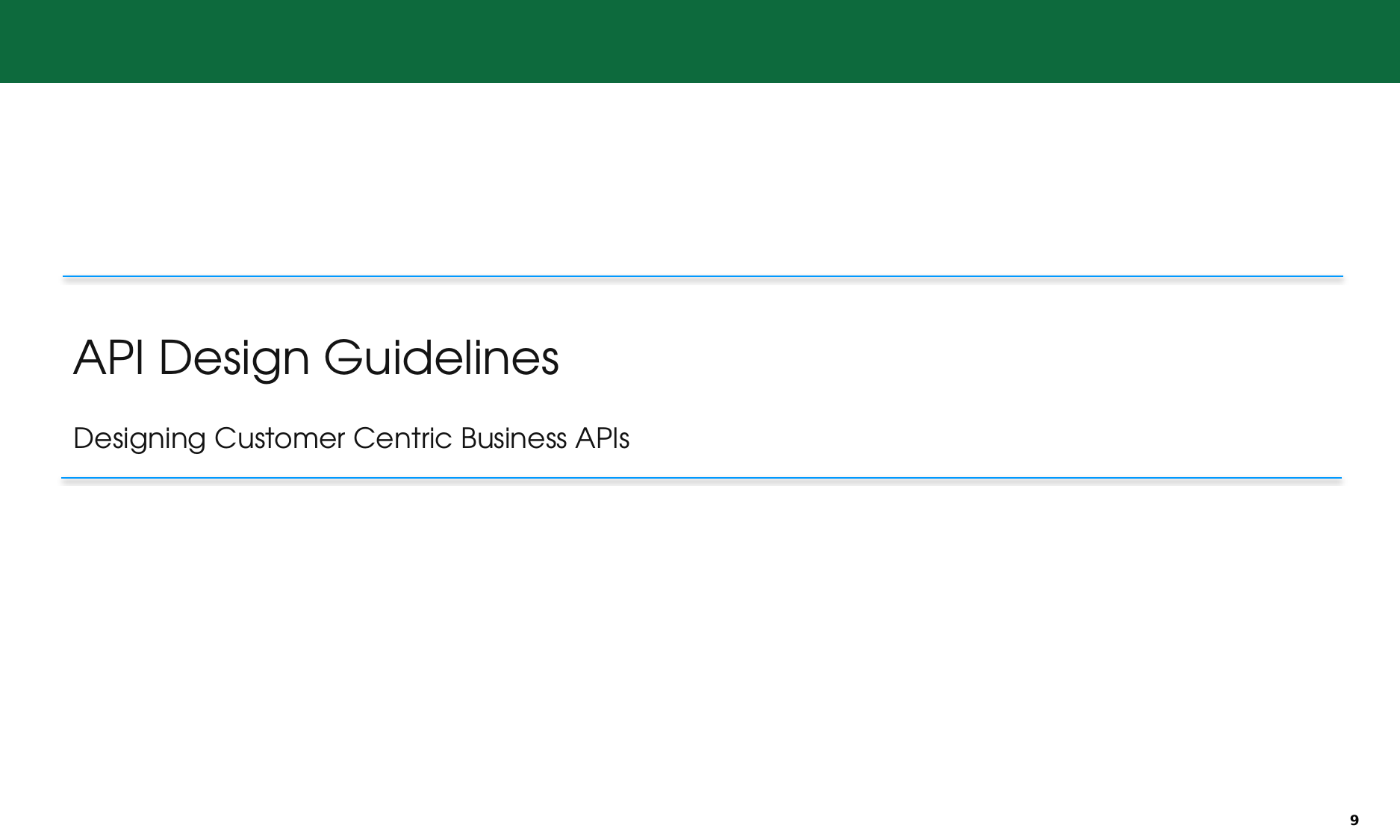

API Design Guidelines

Designing Customer Centric Business APIs
9